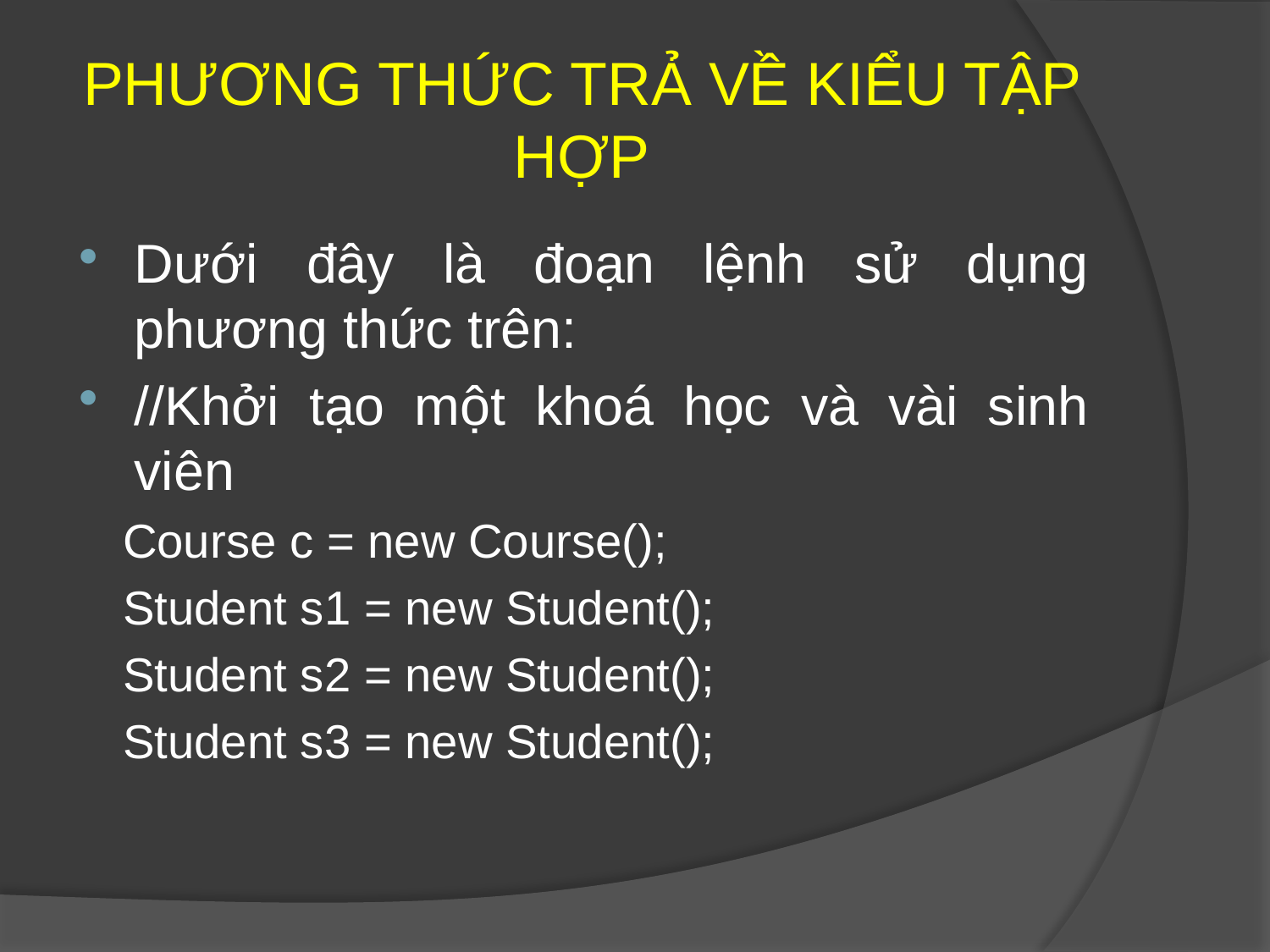

# PHƯƠNG THỨC TRẢ VỀ KIỂU TẬP HỢP
Dưới đây là đoạn lệnh sử dụng phương thức trên:
//Khởi tạo một khoá học và vài sinh viên
Course c = new Course();
Student s1 = new Student();
Student s2 = new Student();
Student s3 = new Student();